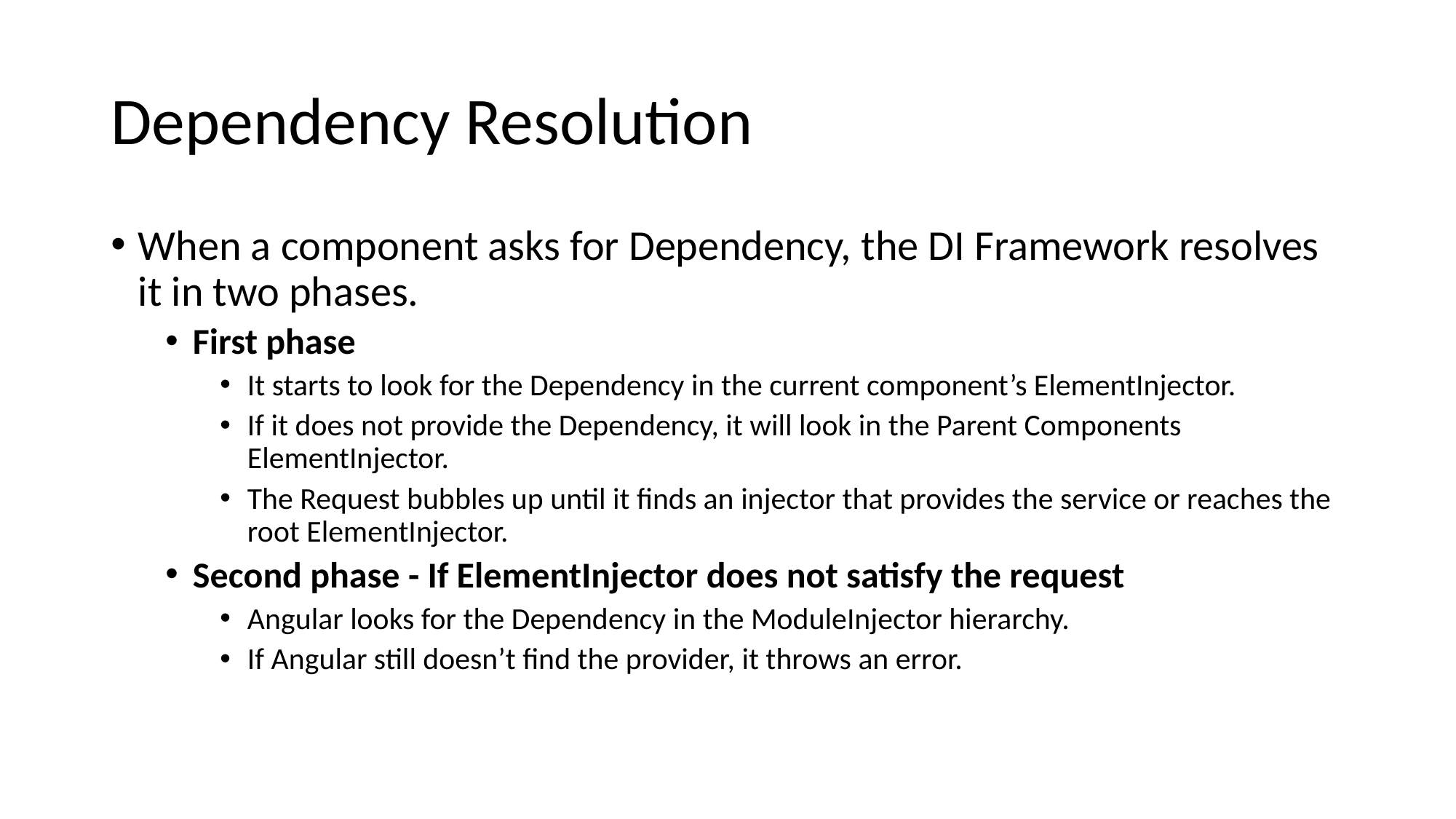

# Dependency Resolution
When a component asks for Dependency, the DI Framework resolves it in two phases.
First phase
It starts to look for the Dependency in the current component’s ElementInjector.
If it does not provide the Dependency, it will look in the Parent Components ElementInjector.
The Request bubbles up until it finds an injector that provides the service or reaches the root ElementInjector.
Second phase - If ElementInjector does not satisfy the request
Angular looks for the Dependency in the ModuleInjector hierarchy.
If Angular still doesn’t find the provider, it throws an error.